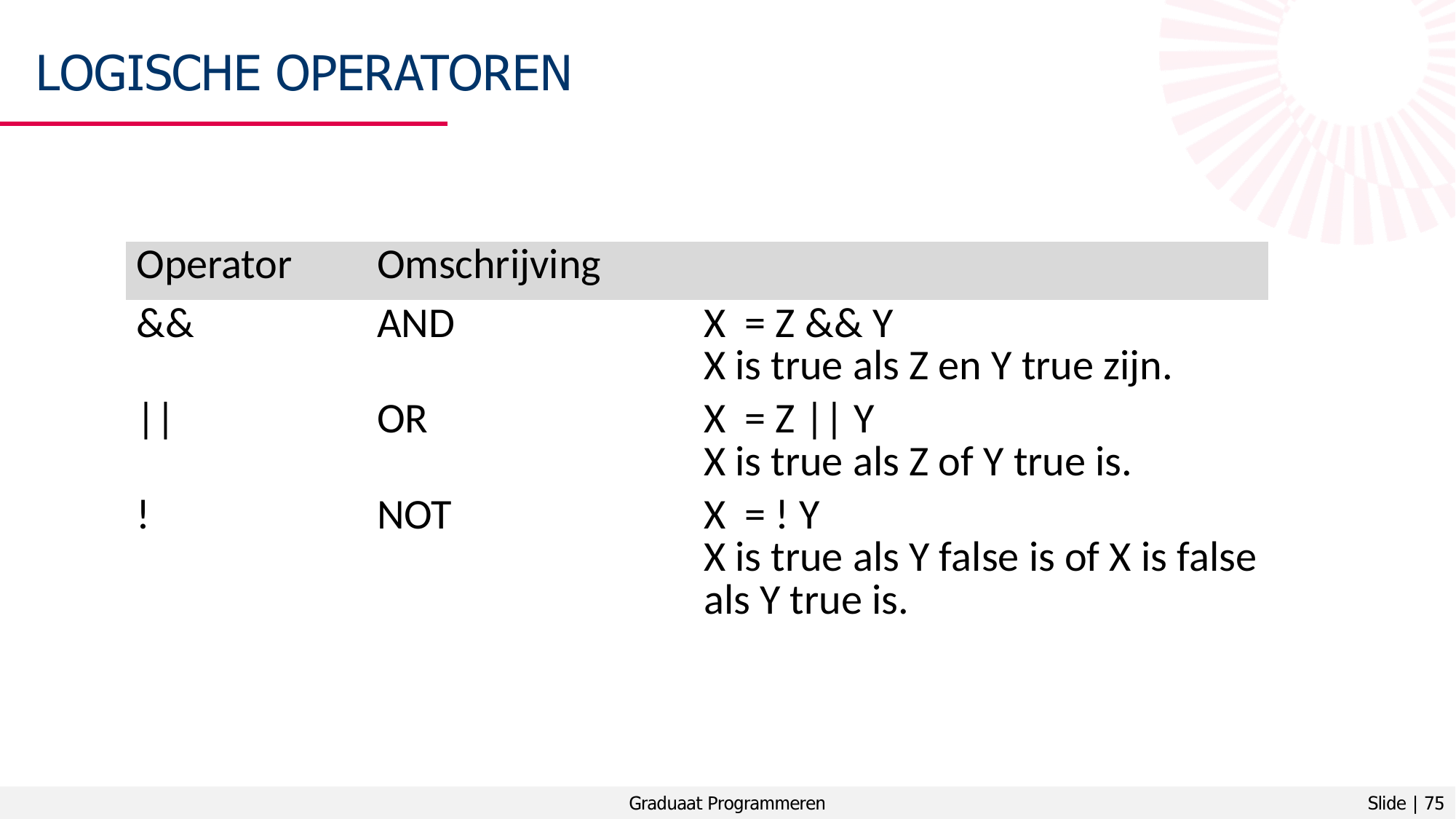

# Logische operatoren

| Operator | Omschrijving |  |
| --- | --- | --- |
| && | AND | X = Z && Y X is true als Z en Y true zijn. |
| || | OR | X = Z || Y X is true als Z of Y true is. |
| ! | NOT | X = ! Y X is true als Y false is of X is false als Y true is. |